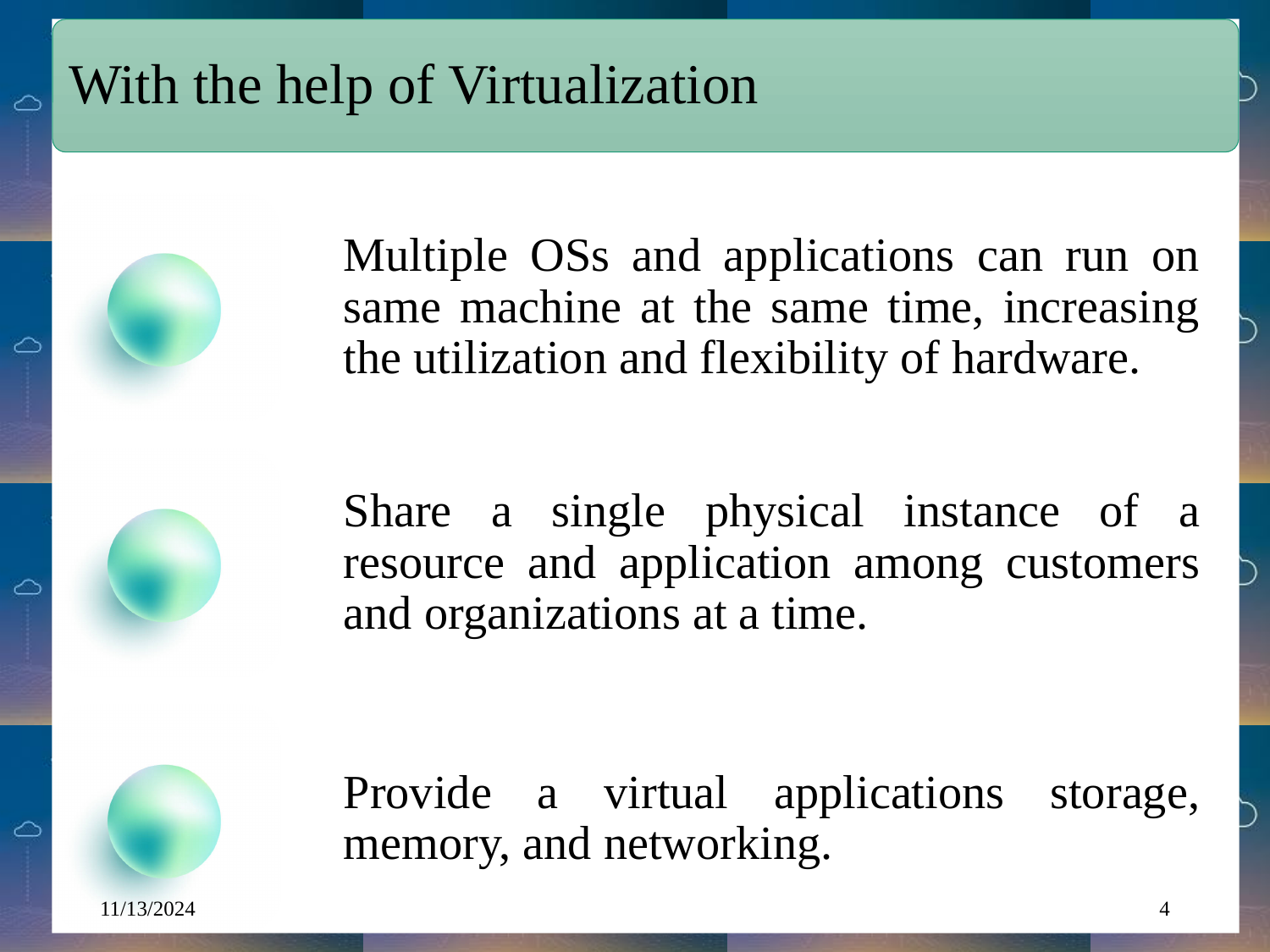

With the help of Virtualization
Multiple OSs and applications can run on same machine at the same time, increasing the utilization and flexibility of hardware.
Share a single physical instance of a resource and application among customers and organizations at a time.
Provide a virtual applications storage, memory, and networking.

11/13/2024
4